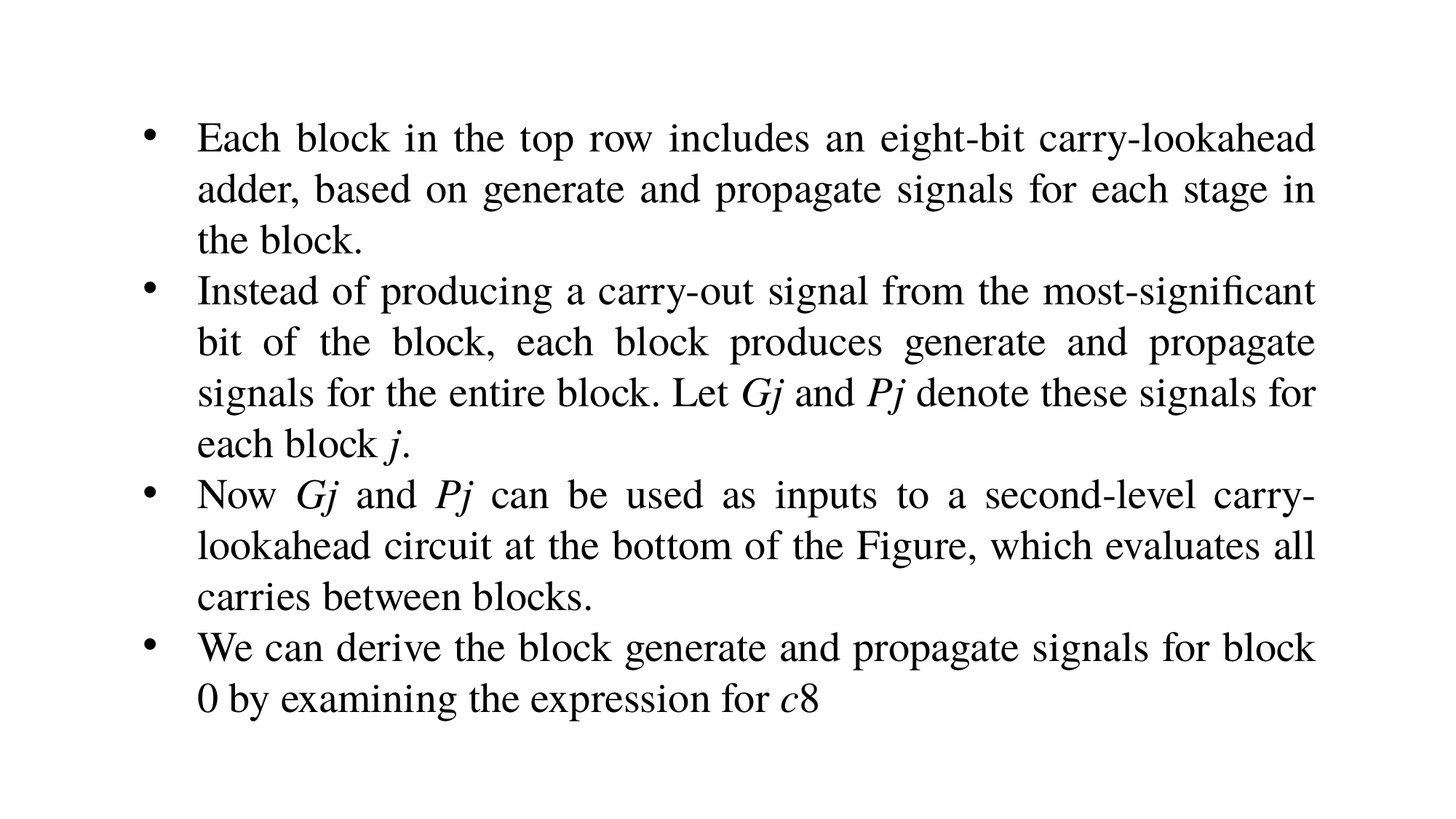

Each block in the top row includes an eight-bit carry-lookahead adder, based on generate and propagate signals for each stage in the block.
Instead of producing a carry-out signal from the most-significant bit of the block, each block produces generate and propagate signals for the entire block. Let Gj and Pj denote these signals for each block j.
Now Gj and Pj can be used as inputs to a second-level carry-lookahead circuit at the bottom of the Figure, which evaluates all carries between blocks.
We can derive the block generate and propagate signals for block 0 by examining the expression for c8